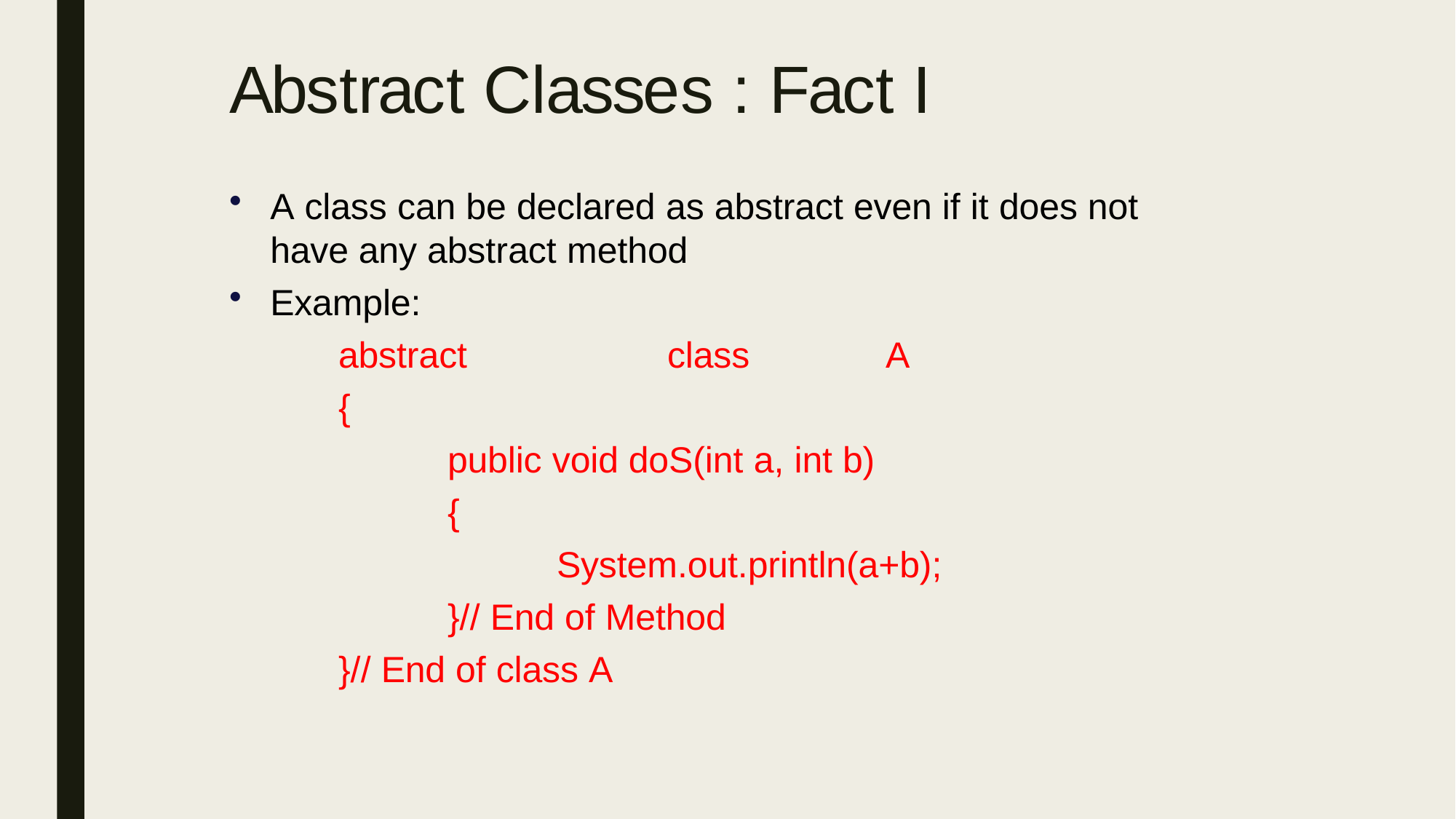

# Abstract Classes : Fact I
A class can be declared as abstract even if it does not
have any abstract method
Example:
abstract	class	A
{
public void doS(int a, int b)
{
System.out.println(a+b);
}// End of Method
}// End of class A